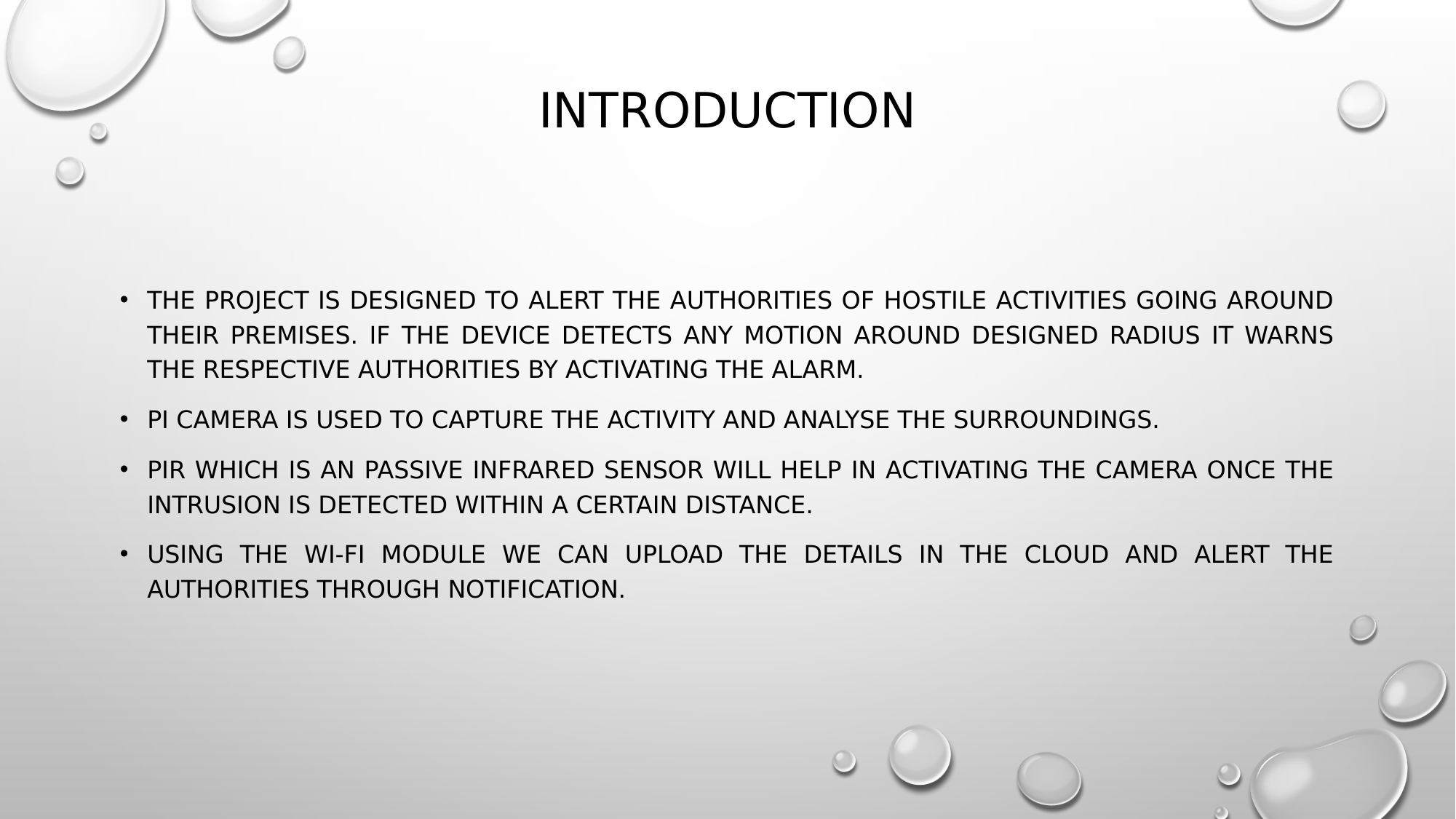

# introduction
The project is designed to alert the authorities of hostile activities going around their premises. If the device detects any motion around designed radius it warns the respective authorities by activating the alarm.
Pi camera is used to capture the activity and analyse the surroundings.
PIR which is an Passive infrared sensor will help in activating the camera once the intrusion is detected within a certain distance.
Using the Wi-Fi module we can upload the details in the cloud and alert the authorities through notification.